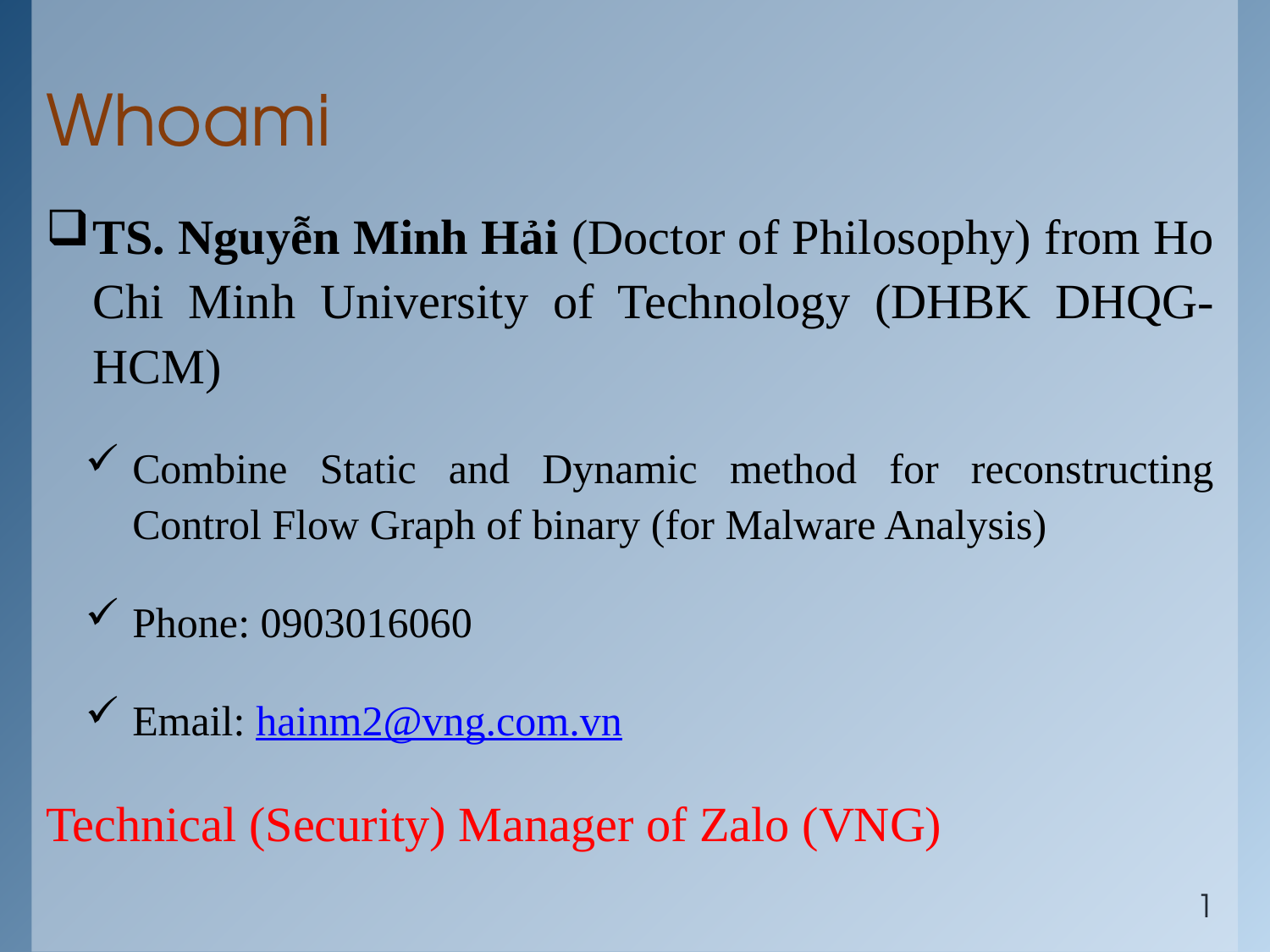

Whoami
TS. Nguyễn Minh Hải (Doctor of Philosophy) from Ho Chi Minh University of Technology (DHBK DHQG-HCM)
Combine Static and Dynamic method for reconstructing Control Flow Graph of binary (for Malware Analysis)
Phone: 0903016060
Email: hainm2@vng.com.vn
Technical (Security) Manager of Zalo (VNG)
1